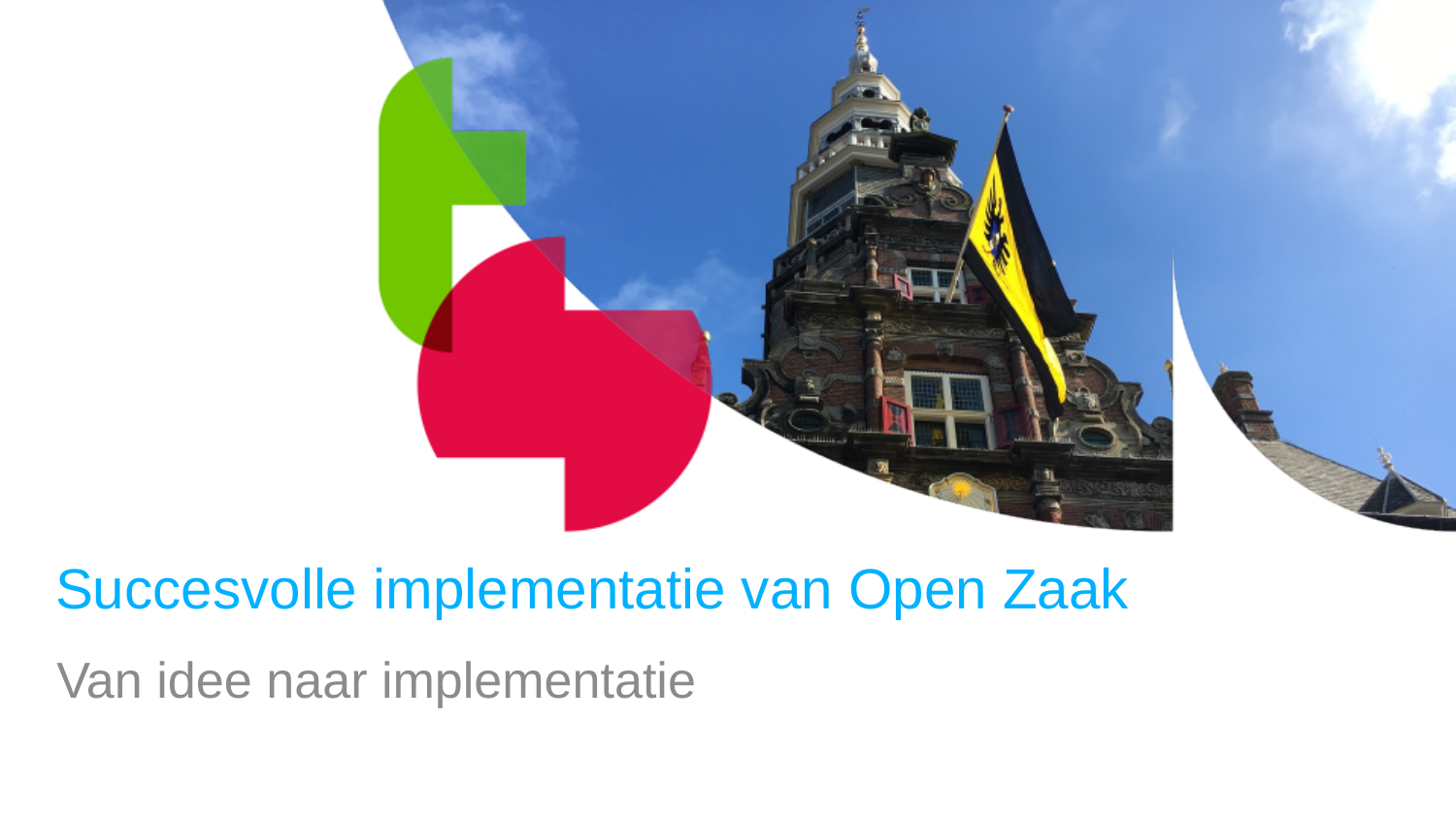

# Succesvolle implementatie van Open Zaak
Van idee naar implementatie